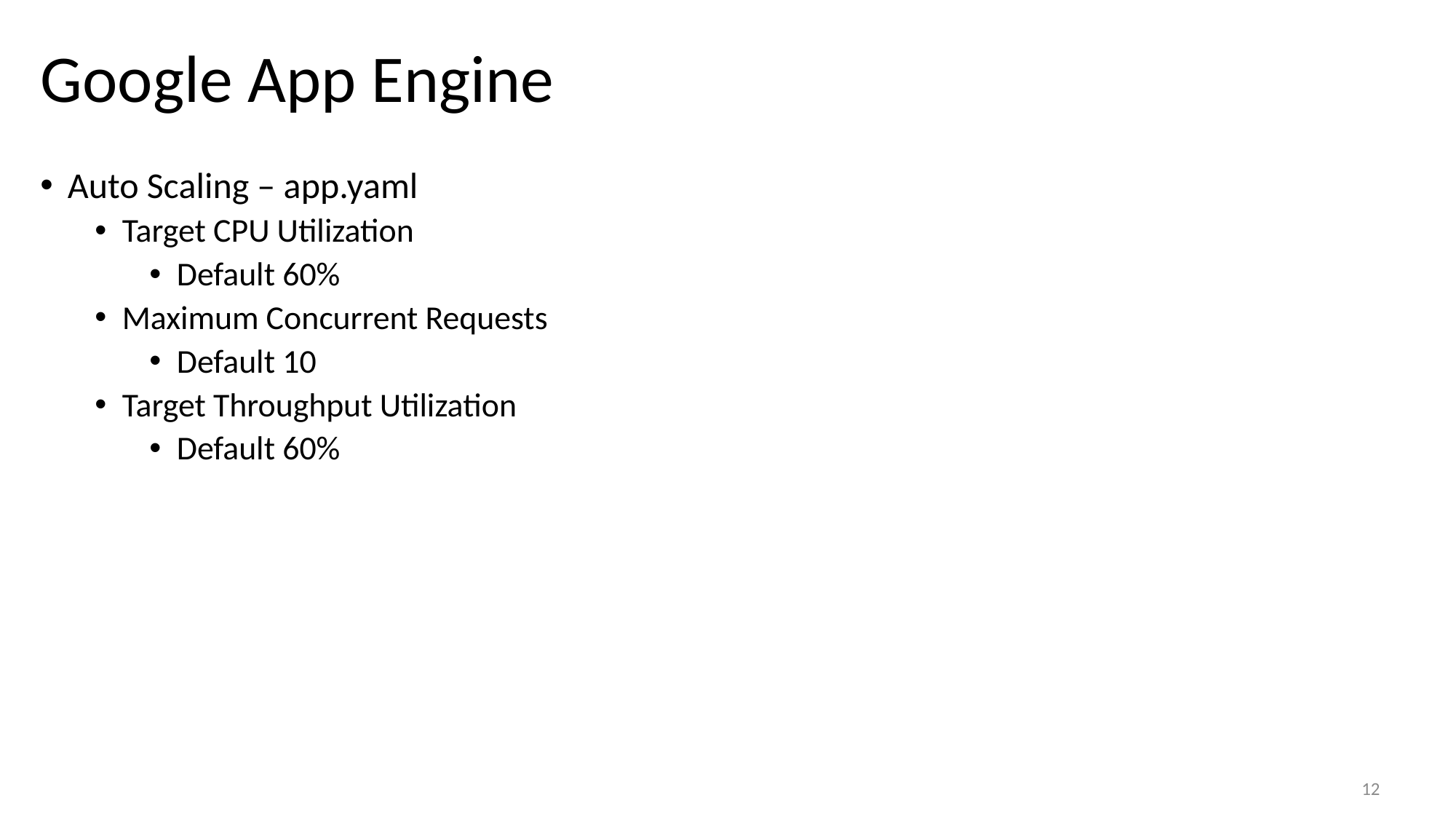

# Google App Engine
Auto Scaling – app.yaml
Target CPU Utilization
Default 60%
Maximum Concurrent Requests
Default 10
Target Throughput Utilization
Default 60%